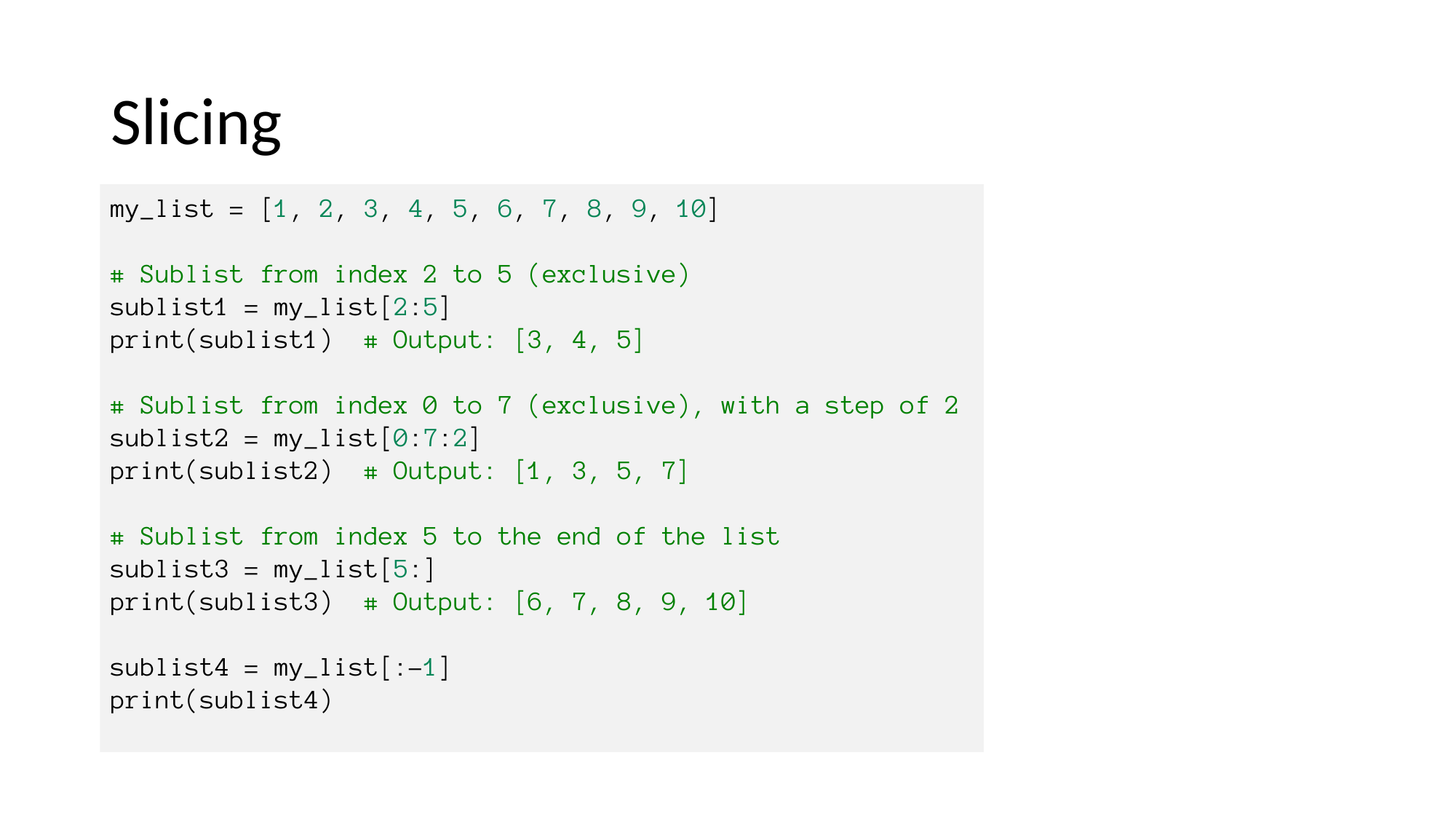

# Slicing
my_list = [1, 2, 3, 4, 5, 6, 7, 8, 9, 10]
# Sublist from index 2 to 5 (exclusive)
sublist1 = my_list[2:5]
print(sublist1)  # Output: [3, 4, 5]
# Sublist from index 0 to 7 (exclusive), with a step of 2
sublist2 = my_list[0:7:2]
print(sublist2)  # Output: [1, 3, 5, 7]
# Sublist from index 5 to the end of the list
sublist3 = my_list[5:]
print(sublist3)  # Output: [6, 7, 8, 9, 10]
sublist4 = my_list[:-1]
print(sublist4)